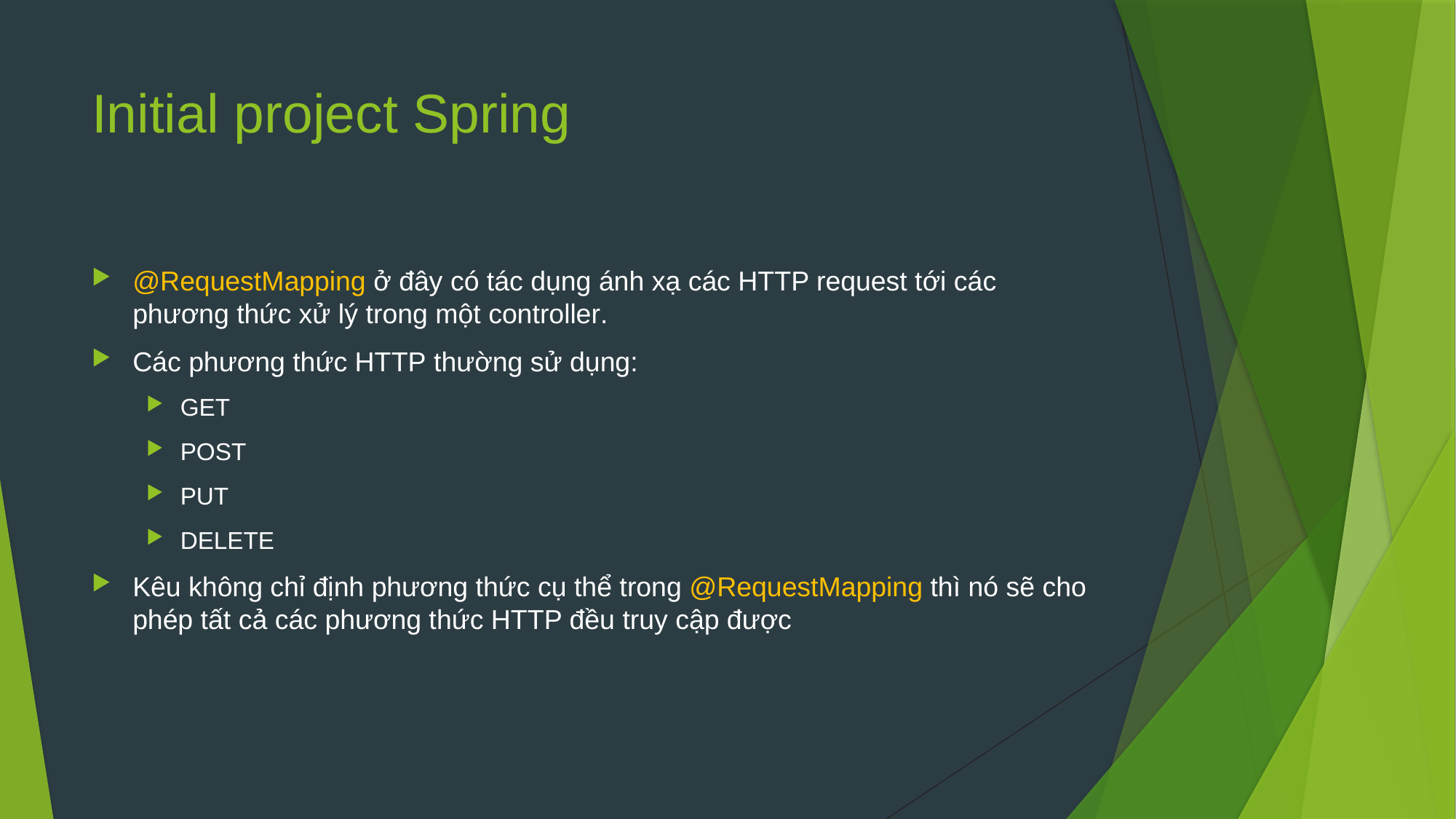

# Initial project Spring
@RequestMapping ở đây có tác dụng ánh xạ các HTTP request tới các phương thức xử lý trong một controller.
Các phương thức HTTP thường sử dụng:
GET
POST
PUT
DELETE
Kêu không chỉ định phương thức cụ thể trong @RequestMapping thì nó sẽ cho phép tất cả các phương thức HTTP đều truy cập được